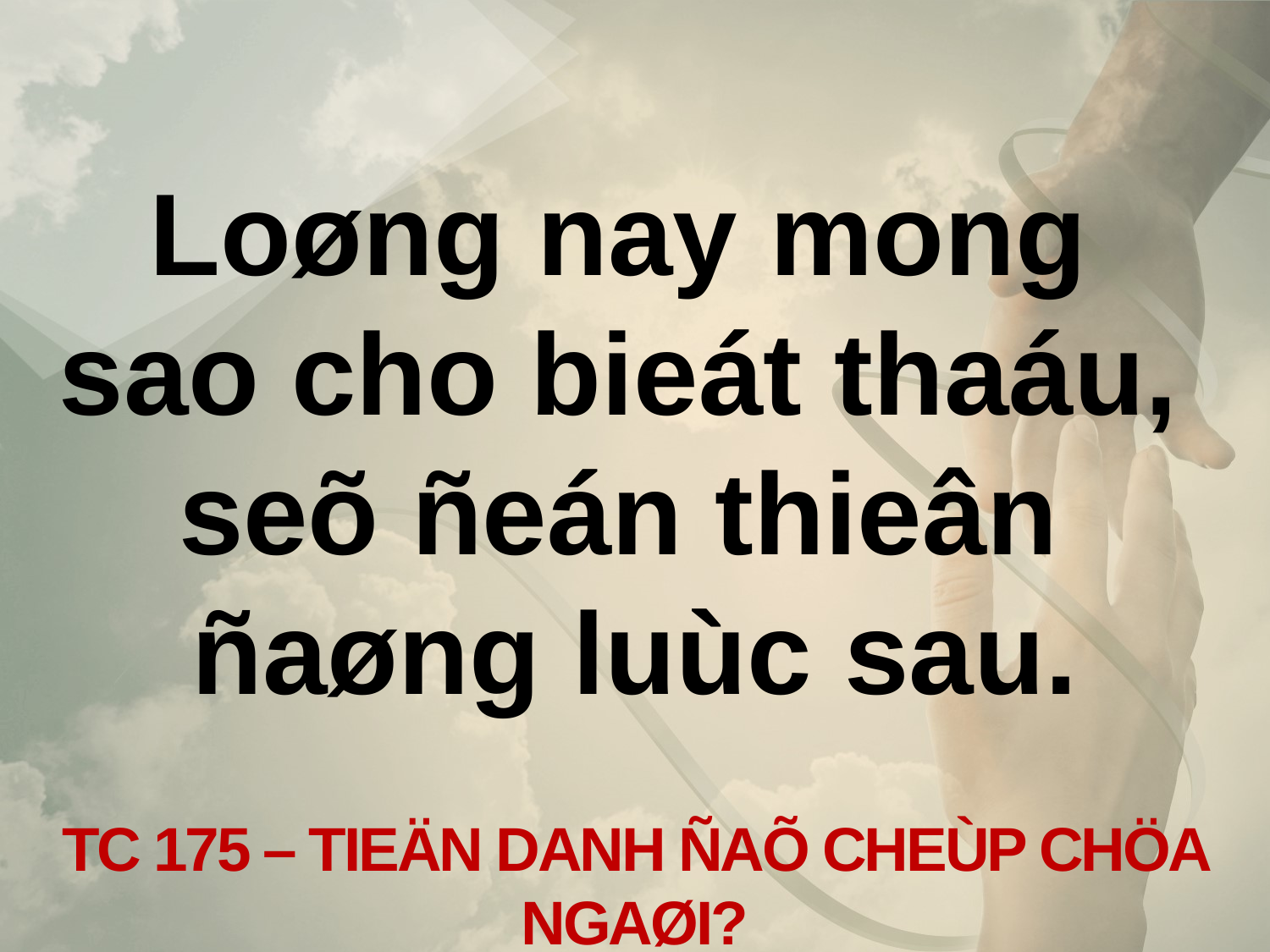

Loøng nay mong
sao cho bieát thaáu,
seõ ñeán thieân
ñaøng luùc sau.
TC 175 – TIEÄN DANH ÑAÕ CHEÙP CHÖA NGAØI?